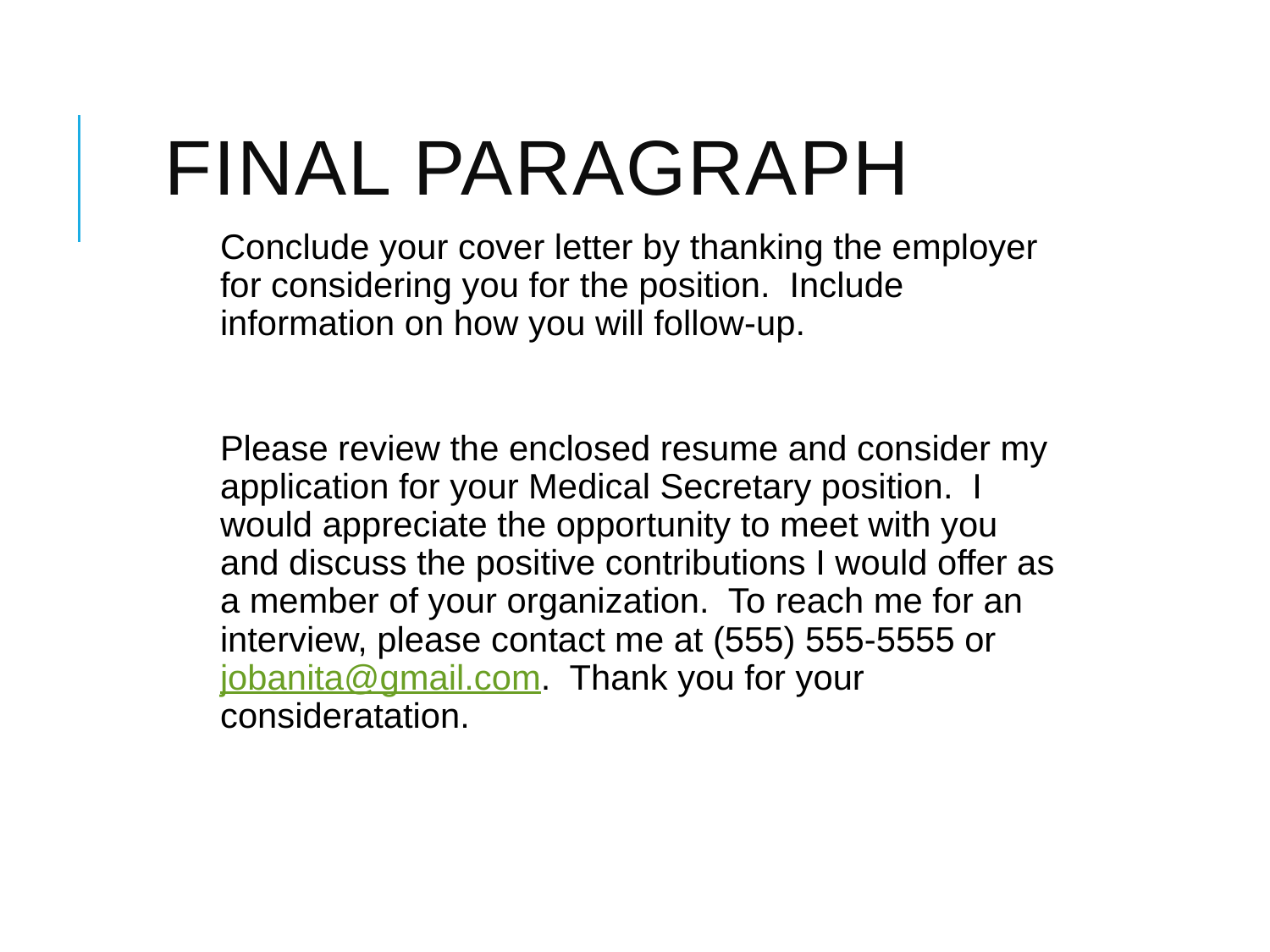

# Final Paragraph
Conclude your cover letter by thanking the employer for considering you for the position.  Include information on how you will follow-up.

Please review the enclosed resume and consider my application for your Medical Secretary position.  I would appreciate the opportunity to meet with you and discuss the positive contributions I would offer as a member of your organization.  To reach me for an interview, please contact me at (555) 555-5555 or jobanita@gmail.com.  Thank you for your consideratation.